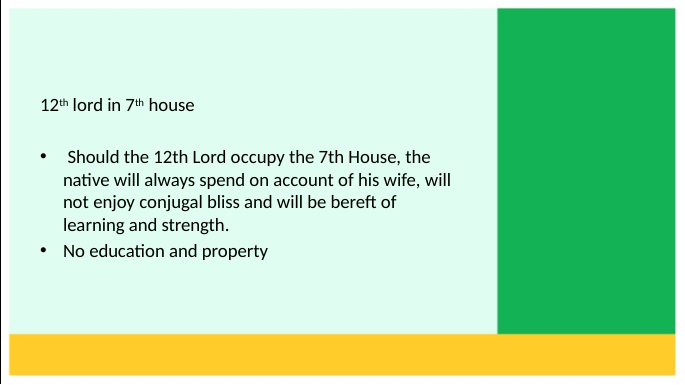

12th lord in 7th house

 Should the 12th Lord occupy the 7th House, the native will always spend on account of his wife, will not enjoy conjugal bliss and will be bereft of learning and strength.
No education and property